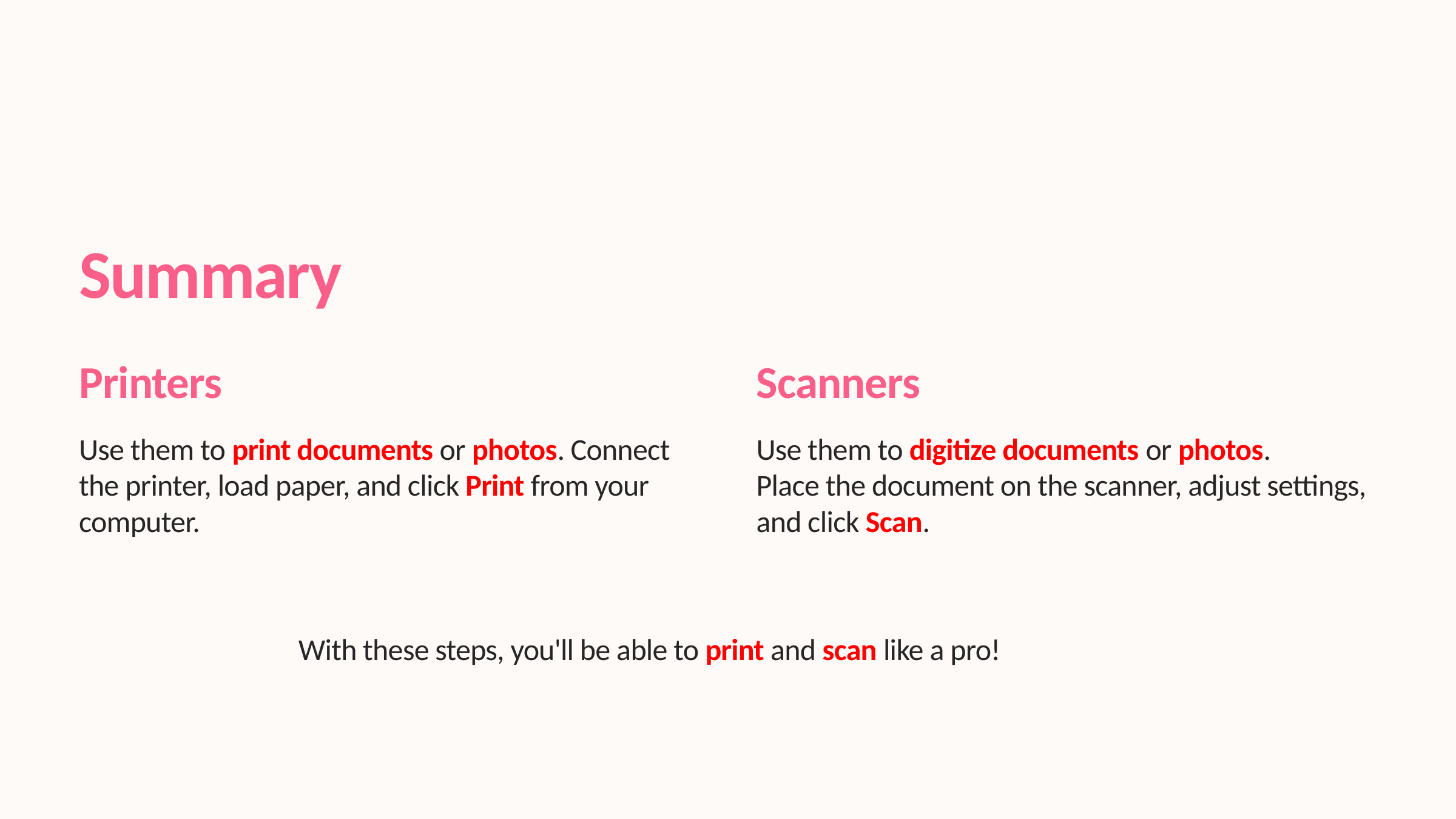

Summary
Printers
Scanners
Use them to print documents or photos. Connect the printer, load paper, and click Print from your computer.
Use them to digitize documents or photos.
Place the document on the scanner, adjust settings, and click Scan.
With these steps, you'll be able to print and scan like a pro!